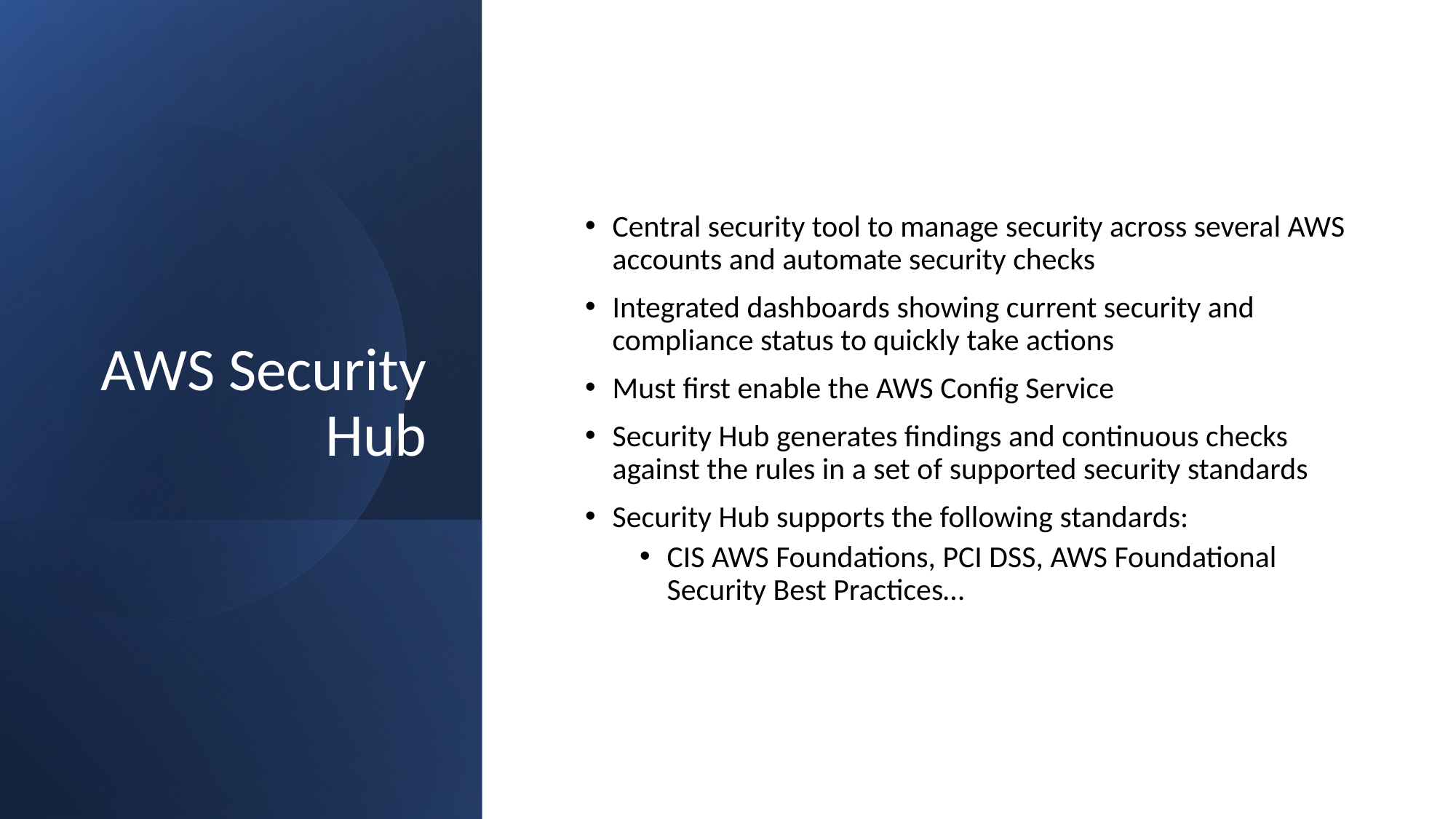

# AWS Security Hub
Central security tool to manage security across several AWS accounts and automate security checks
Integrated dashboards showing current security and compliance status to quickly take actions
Must first enable the AWS Config Service
Security Hub generates findings and continuous checks against the rules in a set of supported security standards
Security Hub supports the following standards:
CIS AWS Foundations, PCI DSS, AWS Foundational Security Best Practices…